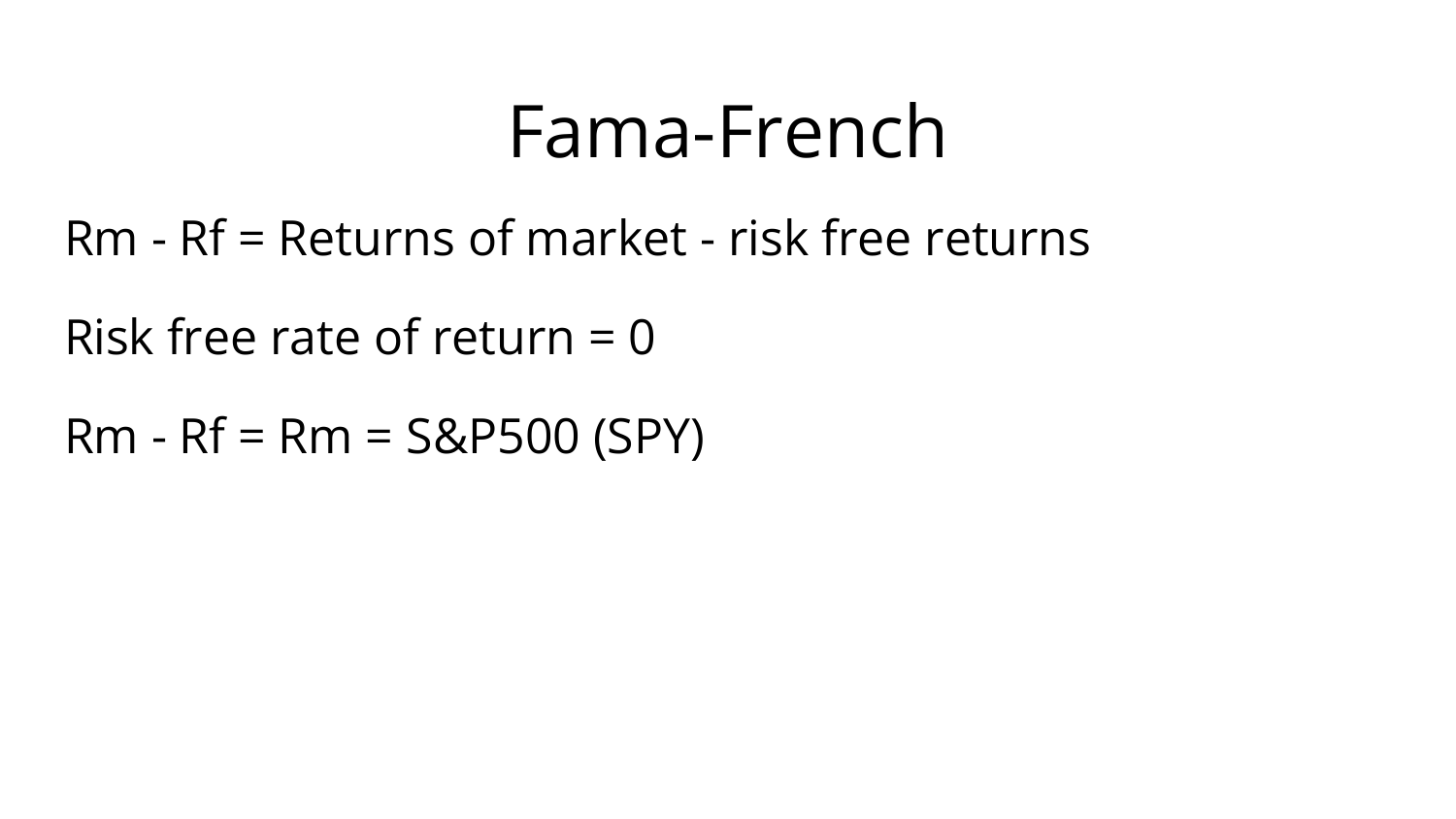

# Fama-French
Rm - Rf = Returns of market - risk free returns
Risk free rate of return = 0
Rm - Rf = Rm = S&P500 (SPY)